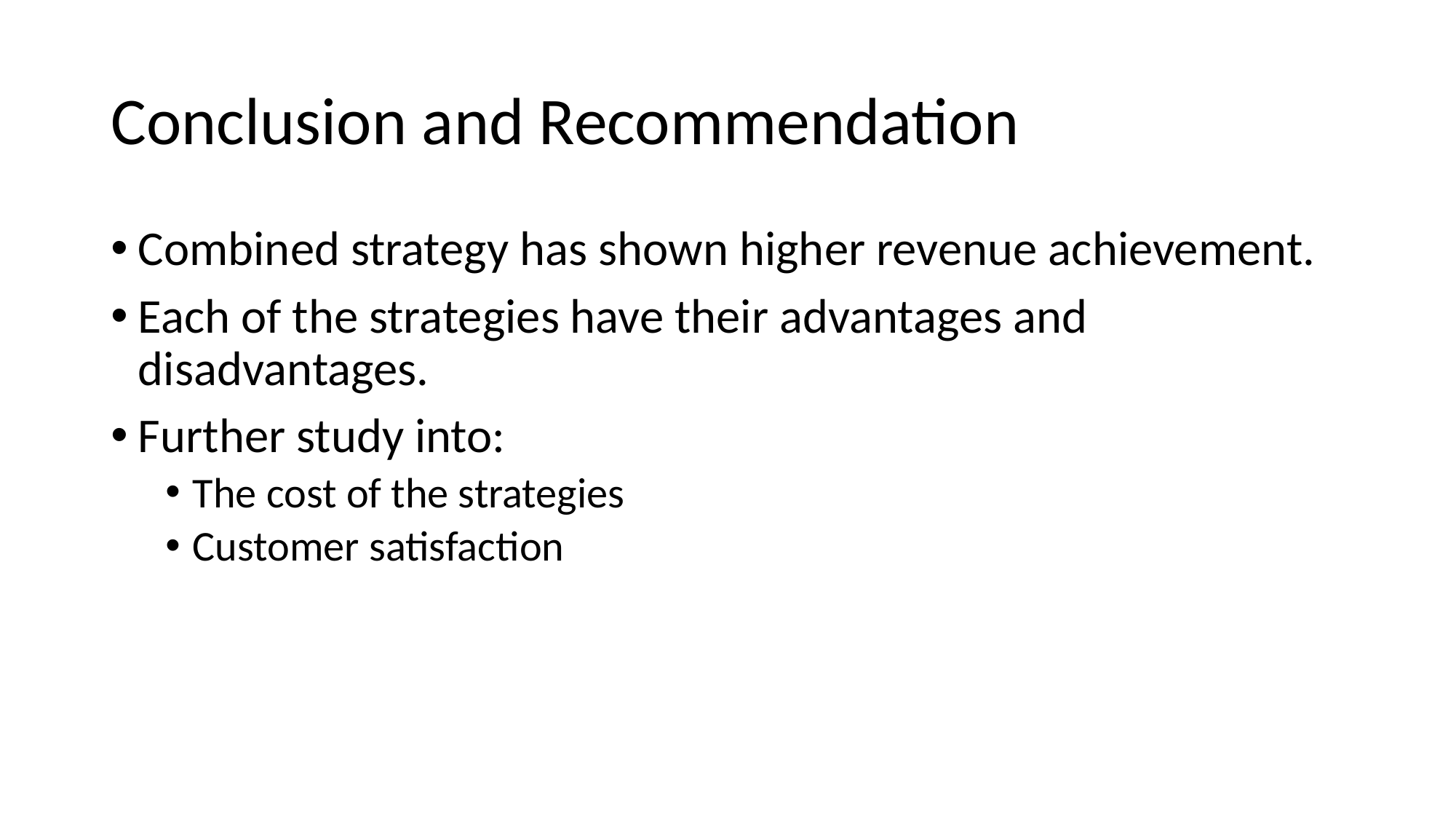

# Conclusion and Recommendation
Combined strategy has shown higher revenue achievement.
Each of the strategies have their advantages and disadvantages.
Further study into:
The cost of the strategies
Customer satisfaction